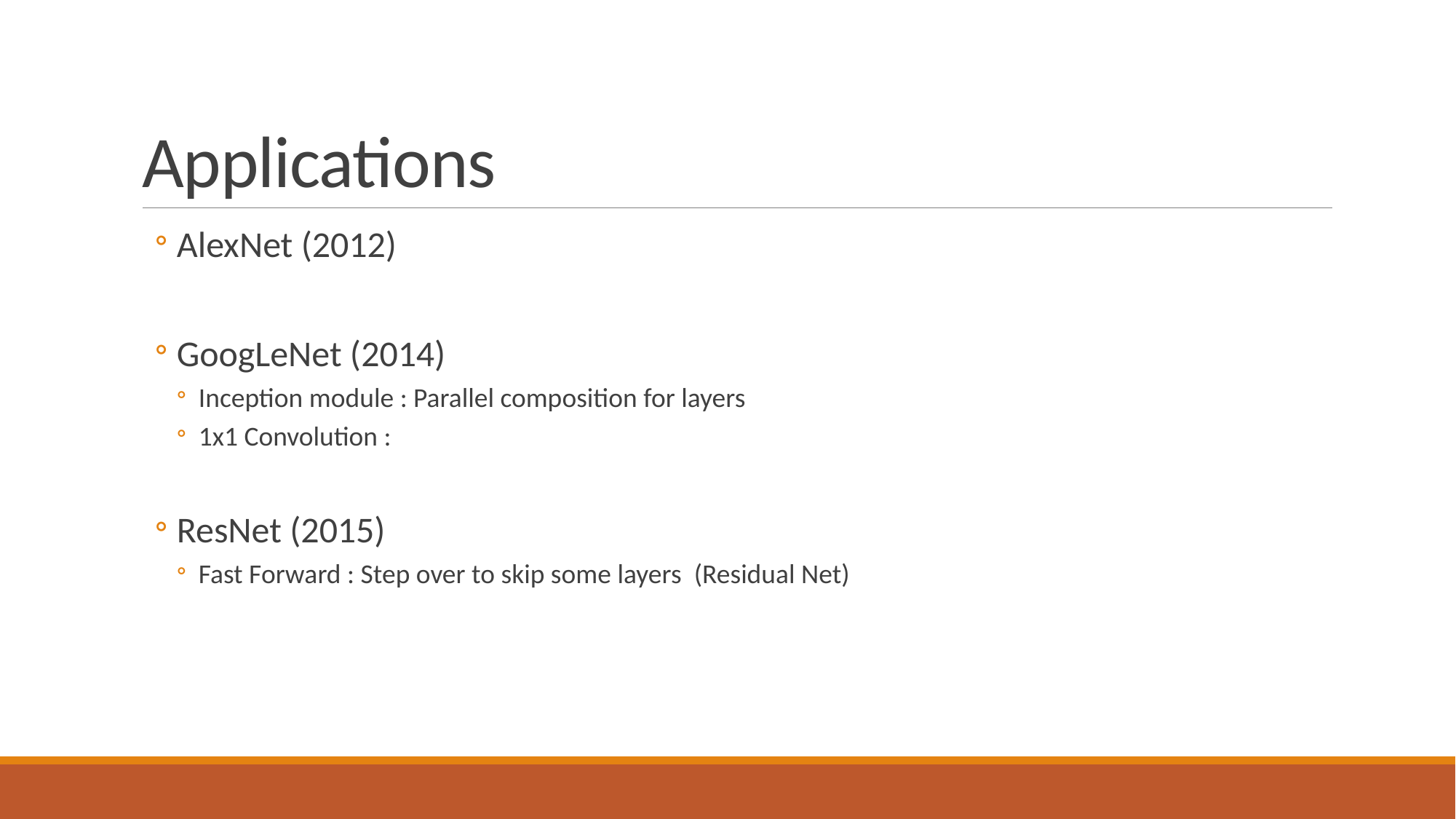

# Applications
AlexNet (2012)

GoogLeNet (2014)
Inception module : Parallel composition for layers
1x1 Convolution :

ResNet (2015)
Fast Forward : Step over to skip some layers  (Residual Net)